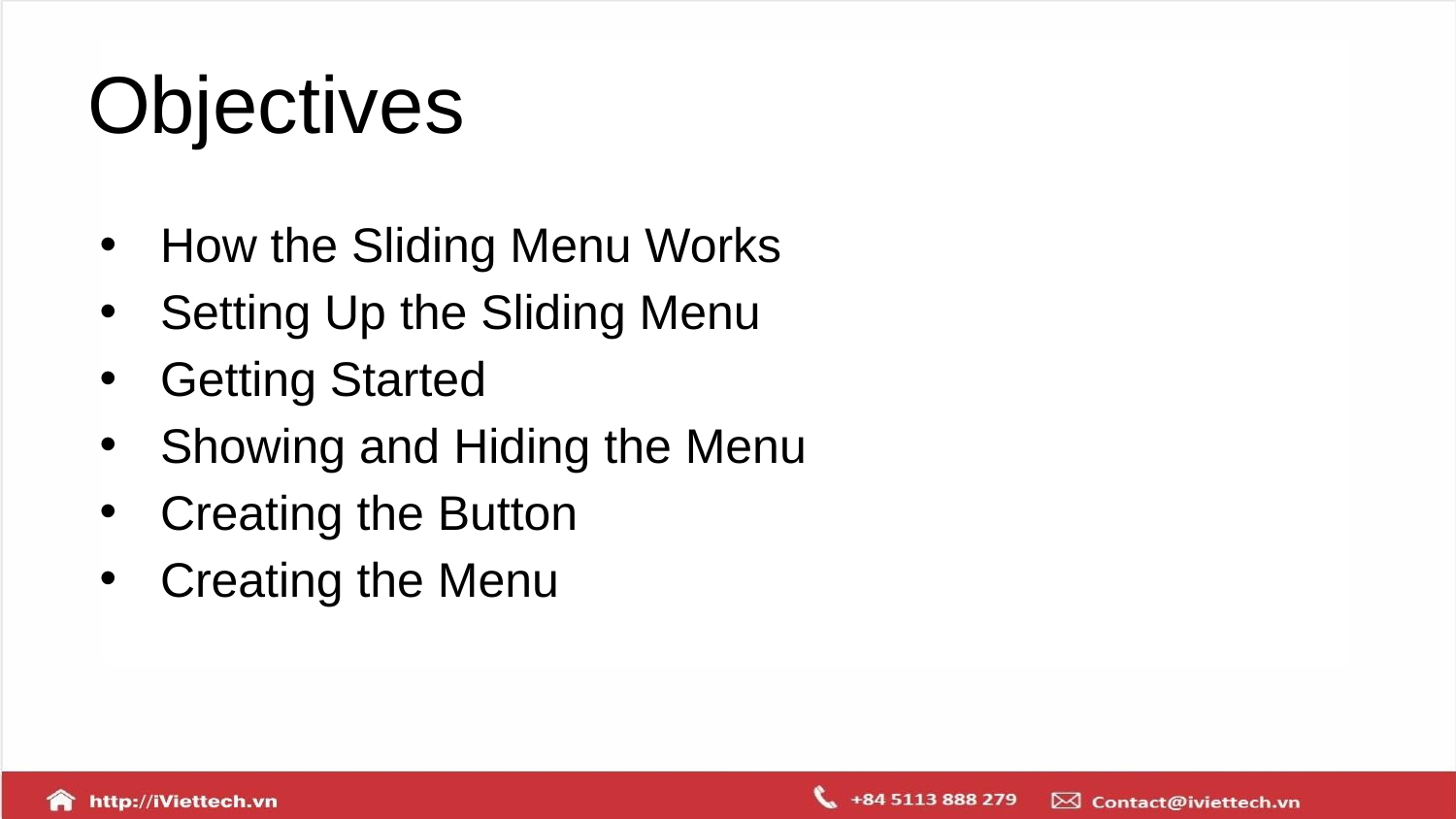

# Objectives
How the Sliding Menu Works
Setting Up the Sliding Menu
Getting Started
Showing and Hiding the Menu
Creating the Button
Creating the Menu